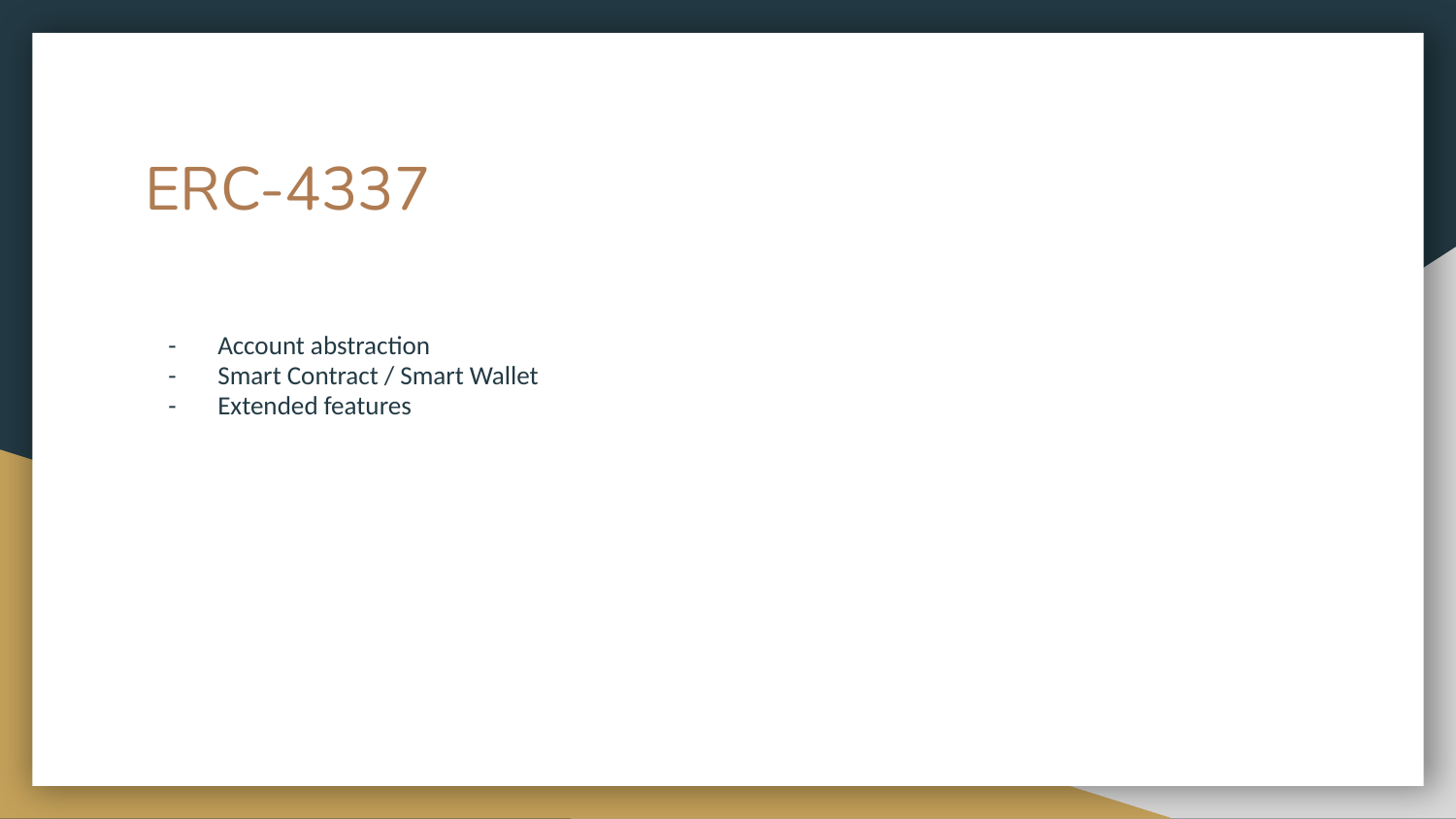

# ERC-4337
Account abstraction
Smart Contract / Smart Wallet
Extended features